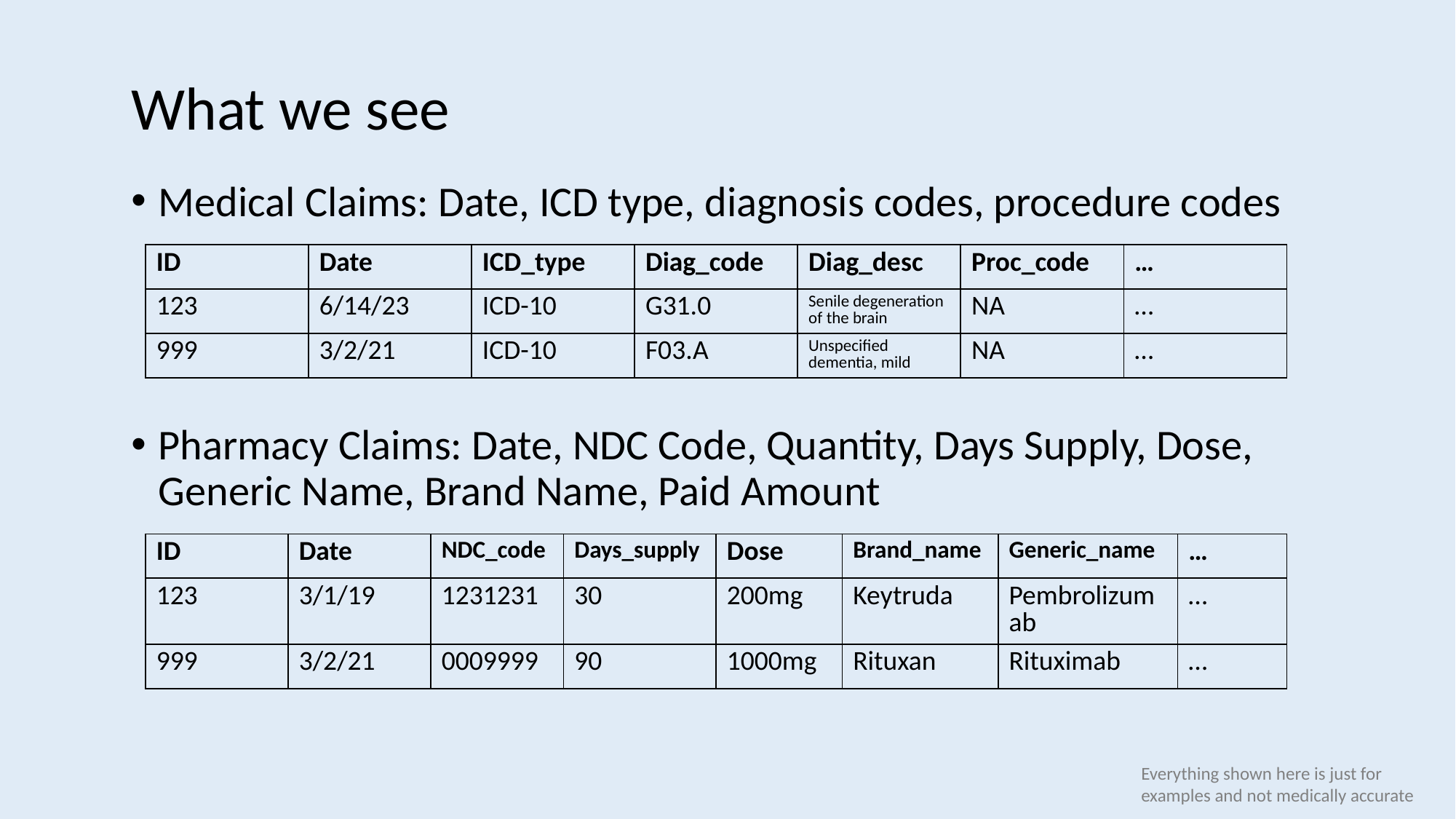

# What we see
Medical Claims: Date, ICD type, diagnosis codes, procedure codes

Pharmacy Claims: Date, NDC Code, Quantity, Days Supply, Dose, Generic Name, Brand Name, Paid Amount
| ID | Date | ICD\_type | Diag\_code | Diag\_desc | Proc\_code | … |
| --- | --- | --- | --- | --- | --- | --- |
| 123 | 6/14/23 | ICD-10 | G31.0 | Senile degeneration of the brain | NA | … |
| 999 | 3/2/21 | ICD-10 | F03.A | Unspecified dementia, mild | NA | … |
| ID | Date | NDC\_code | Days\_supply | Dose | Brand\_name | Generic\_name | … |
| --- | --- | --- | --- | --- | --- | --- | --- |
| 123 | 3/1/19 | 1231231 | 30 | 200mg | Keytruda | Pembrolizumab | … |
| 999 | 3/2/21 | 0009999 | 90 | 1000mg | Rituxan | Rituximab | … |
Everything shown here is just for examples and not medically accurate